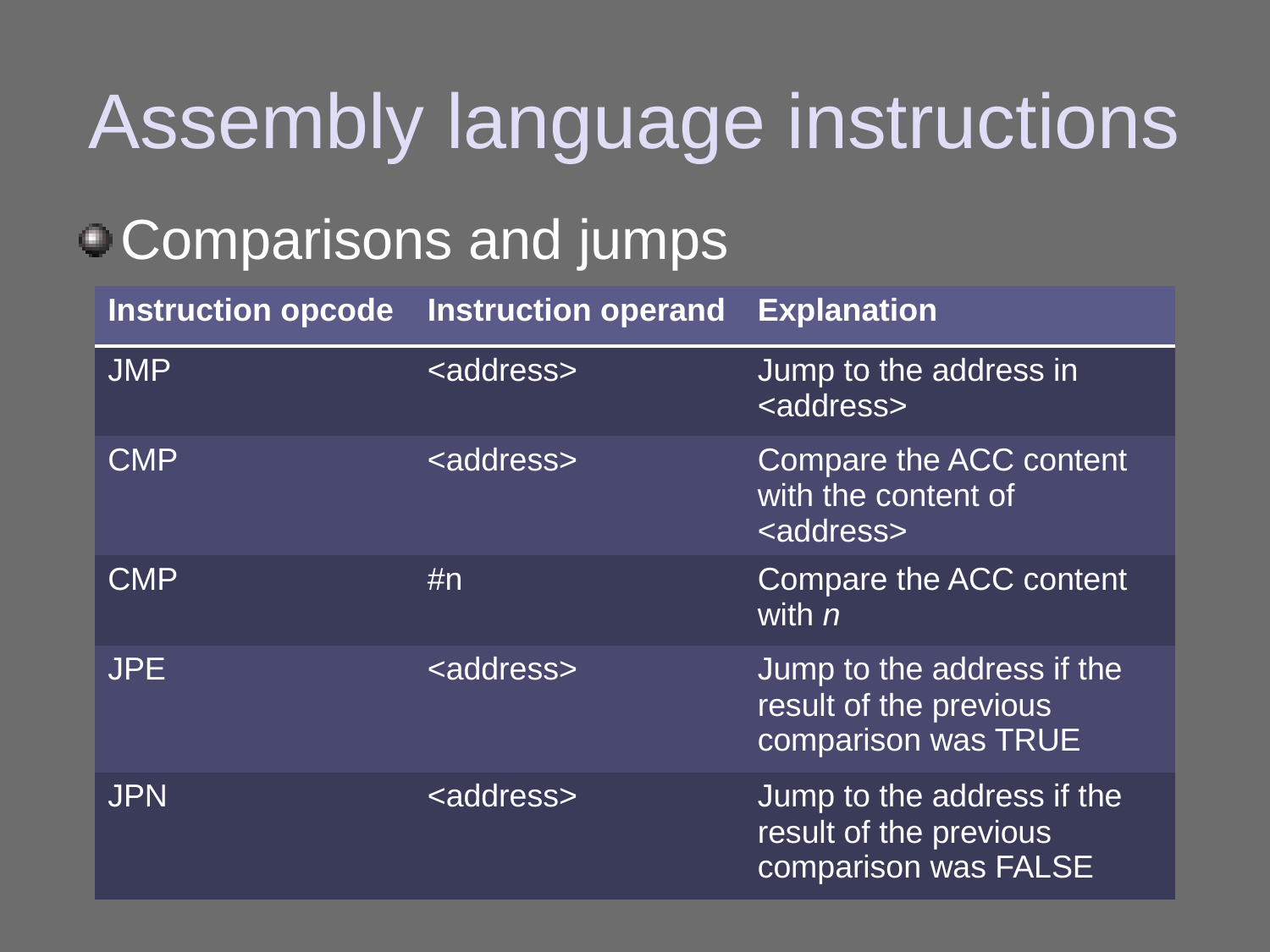

# Assembly language instructions
Comparisons and jumps

| Instruction opcode | Instruction operand | Explanation |
| --- | --- | --- |
| JMP | <address> | Jump to the address in <address> |
| CMP | <address> | Compare the ACC content with the content of <address> |
| CMP | #n | Compare the ACC content with n |
| JPE | <address> | Jump to the address if the result of the previous comparison was TRUE |
| JPN | <address> | Jump to the address if the result of the previous comparison was FALSE |